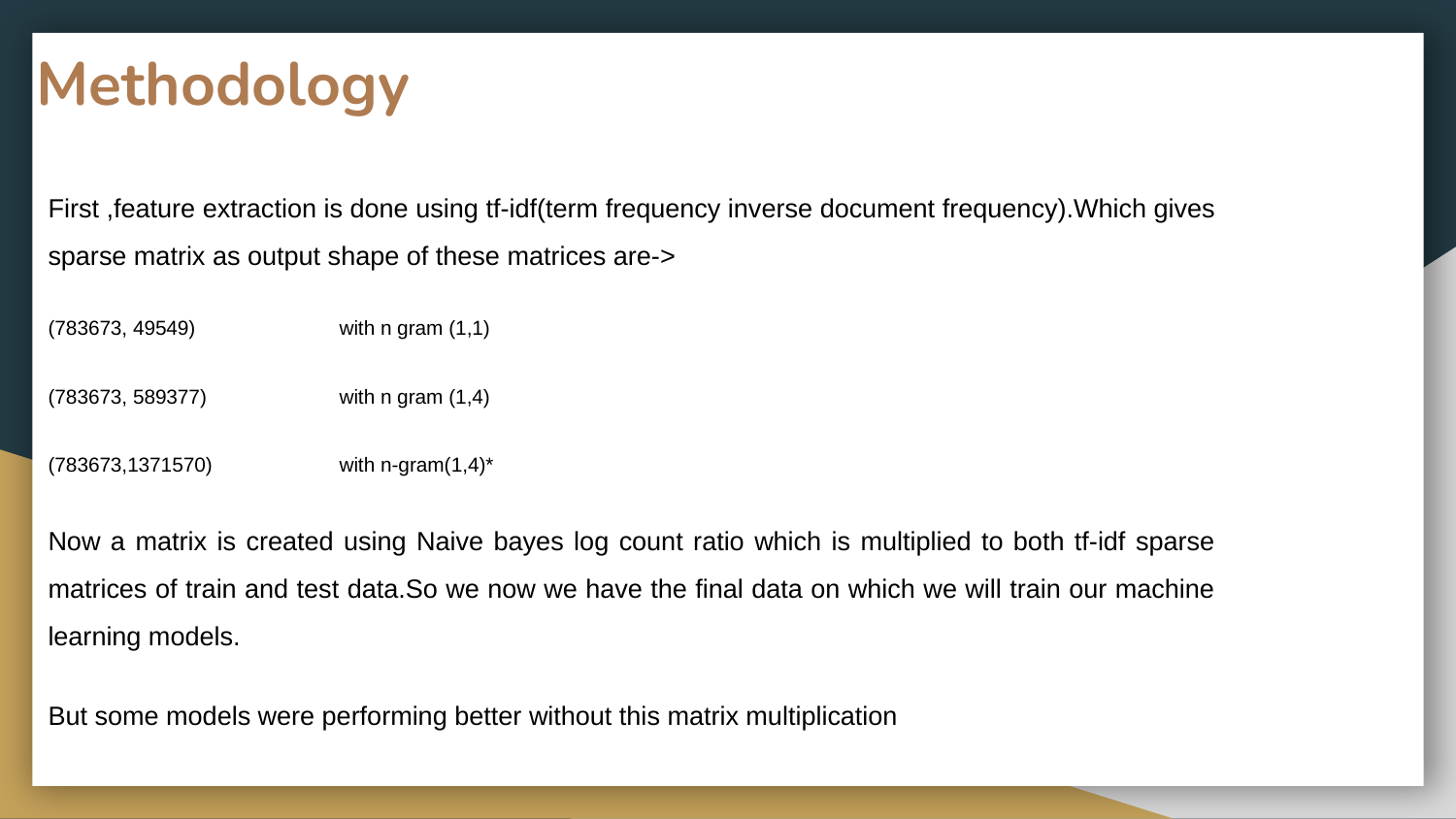

# Methodology
First ,feature extraction is done using tf-idf(term frequency inverse document frequency).Which gives sparse matrix as output shape of these matrices are->
(783673, 49549)	with n gram (1,1)
(783673, 589377) 	with n gram (1,4)
(783673,1371570)	with n-gram(1,4)*
Now a matrix is created using Naive bayes log count ratio which is multiplied to both tf-idf sparse matrices of train and test data.So we now we have the final data on which we will train our machine learning models.
But some models were performing better without this matrix multiplication